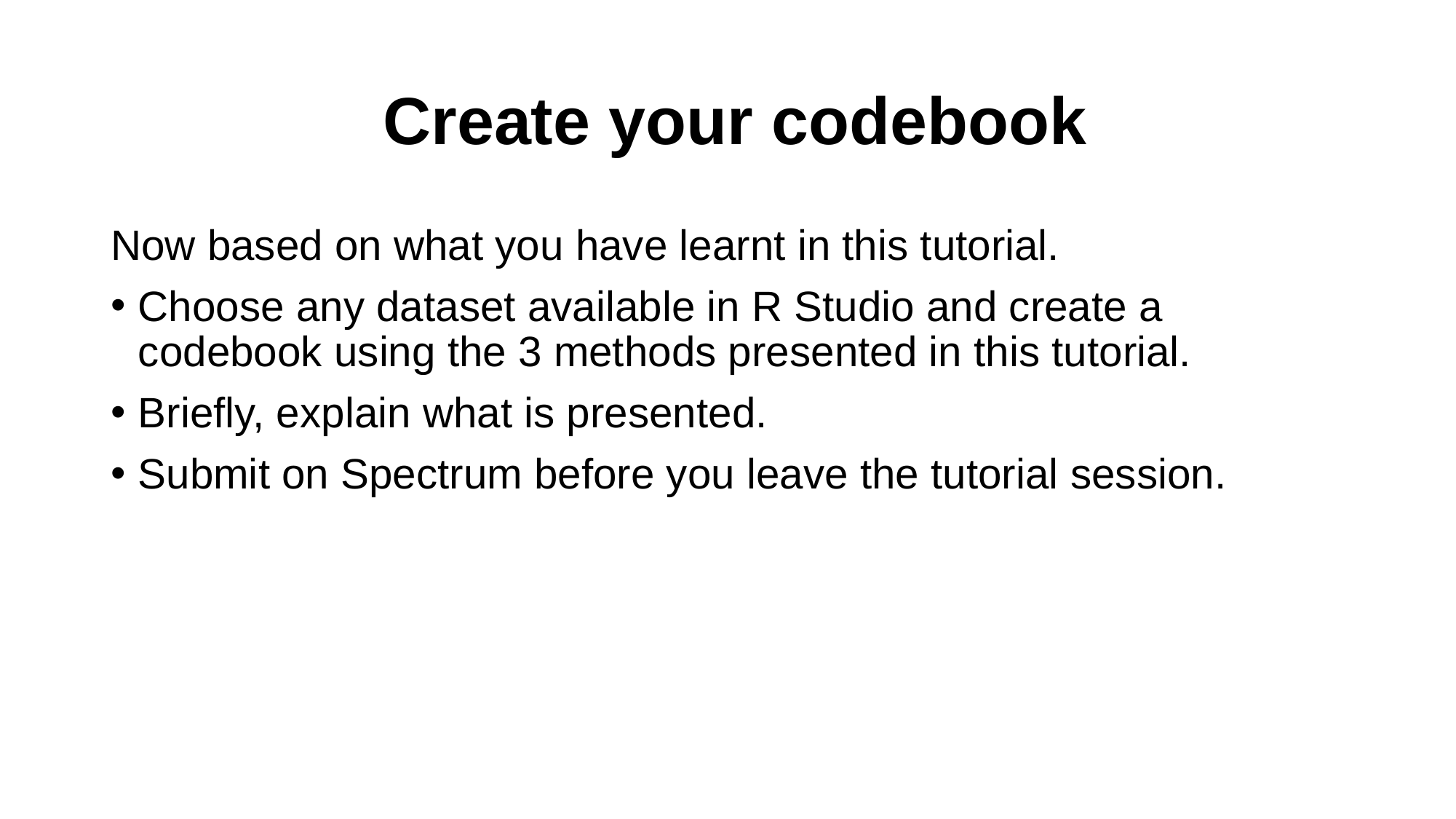

# Create your codebook
Now based on what you have learnt in this tutorial.
Choose any dataset available in R Studio and create a codebook using the 3 methods presented in this tutorial.
Briefly, explain what is presented.
Submit on Spectrum before you leave the tutorial session.